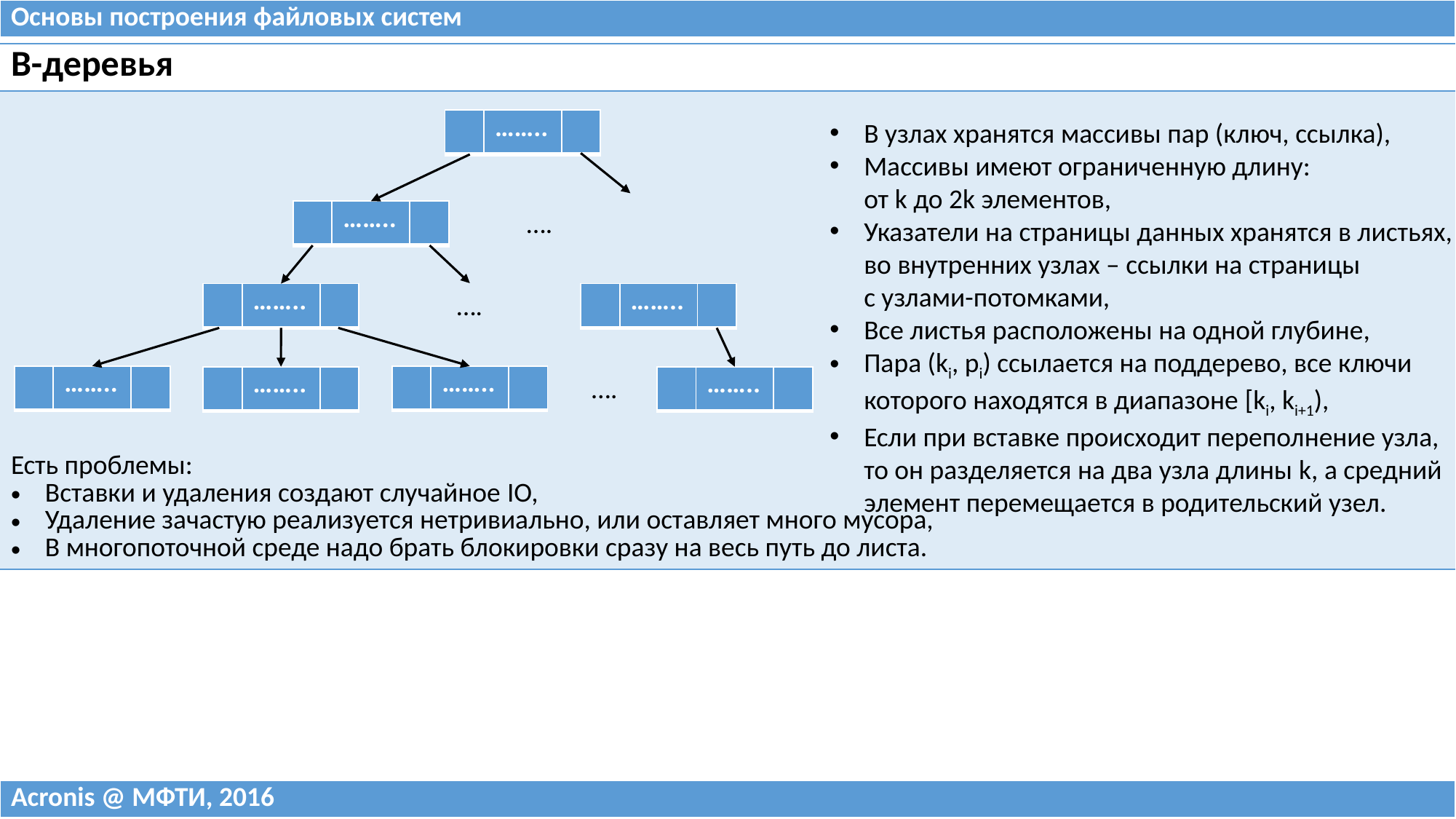

| Основы построения файловых систем |
| --- |
| B-деревья |
| --- |
| Есть проблемы: Вставки и удаления создают случайное IO, Удаление зачастую реализуется нетривиально, или оставляет много мусора, В многопоточной среде надо брать блокировки сразу на весь путь до листа. |
|  | …….. |  |
| --- | --- | --- |
В узлах хранятся массивы пар (ключ, ссылка),
Массивы имеют ограниченную длину:
от k до 2k элементов,
Указатели на страницы данных хранятся в листьях,
во внутренних узлах – ссылки на страницы
с узлами-потомками,
Все листья расположены на одной глубине,
Пара (ki, pi) ссылается на поддерево, все ключи
которого находятся в диапазоне [ki, ki+1),
Если при вставке происходит переполнение узла,
то он разделяется на два узла длины k, а средний
элемент перемещается в родительский узел.
….
|  | …….. |  |
| --- | --- | --- |
….
|  | …….. |  |
| --- | --- | --- |
|  | …….. |  |
| --- | --- | --- |
|  | …….. |  |
| --- | --- | --- |
|  | …….. |  |
| --- | --- | --- |
….
|  | …….. |  |
| --- | --- | --- |
|  | …….. |  |
| --- | --- | --- |
| Acronis @ МФТИ, 2016 |
| --- |